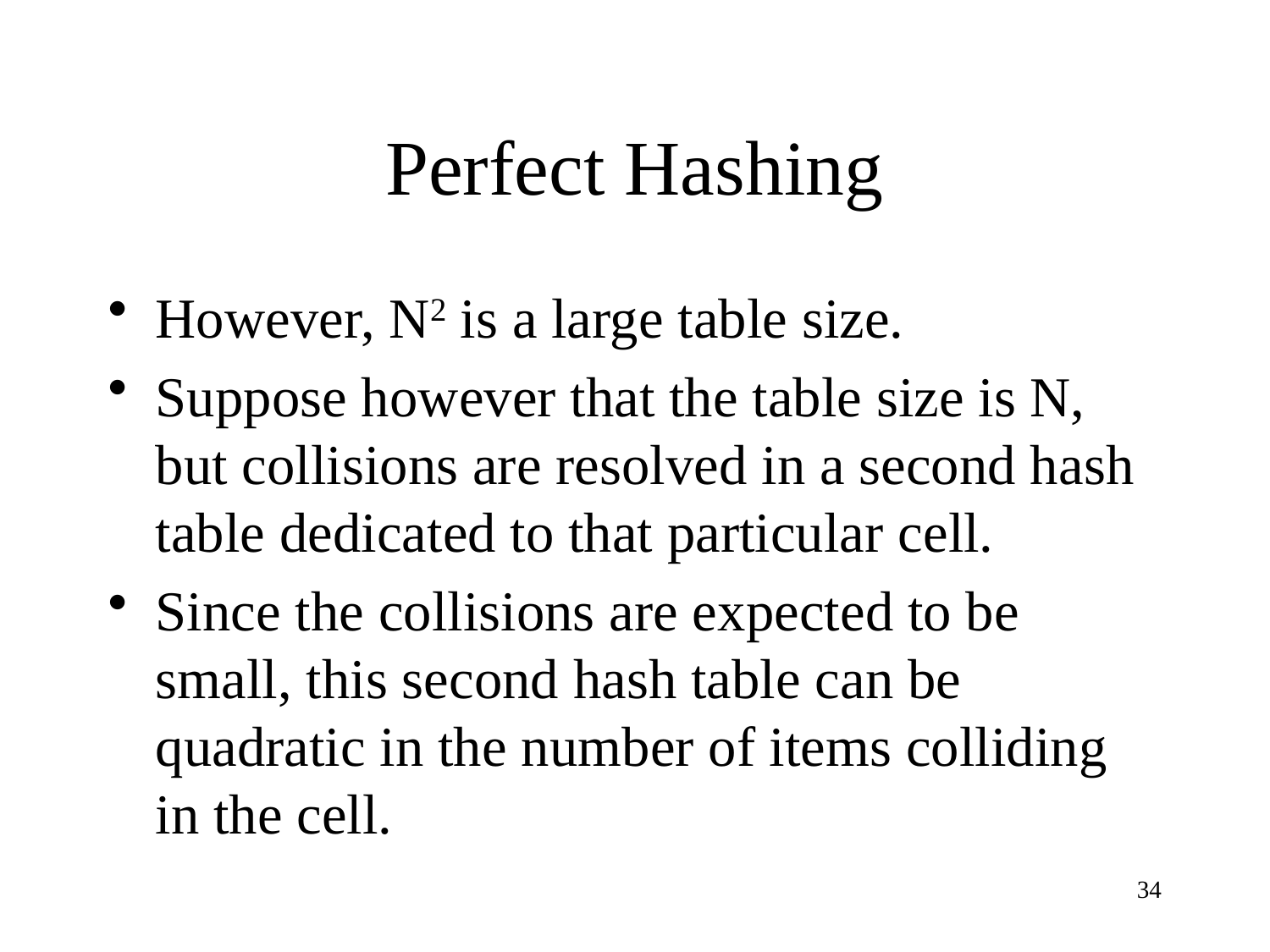

# Perfect Hashing
However, N2 is a large table size.
Suppose however that the table size is N, but collisions are resolved in a second hash table dedicated to that particular cell.
Since the collisions are expected to be small, this second hash table can be quadratic in the number of items colliding in the cell.
34